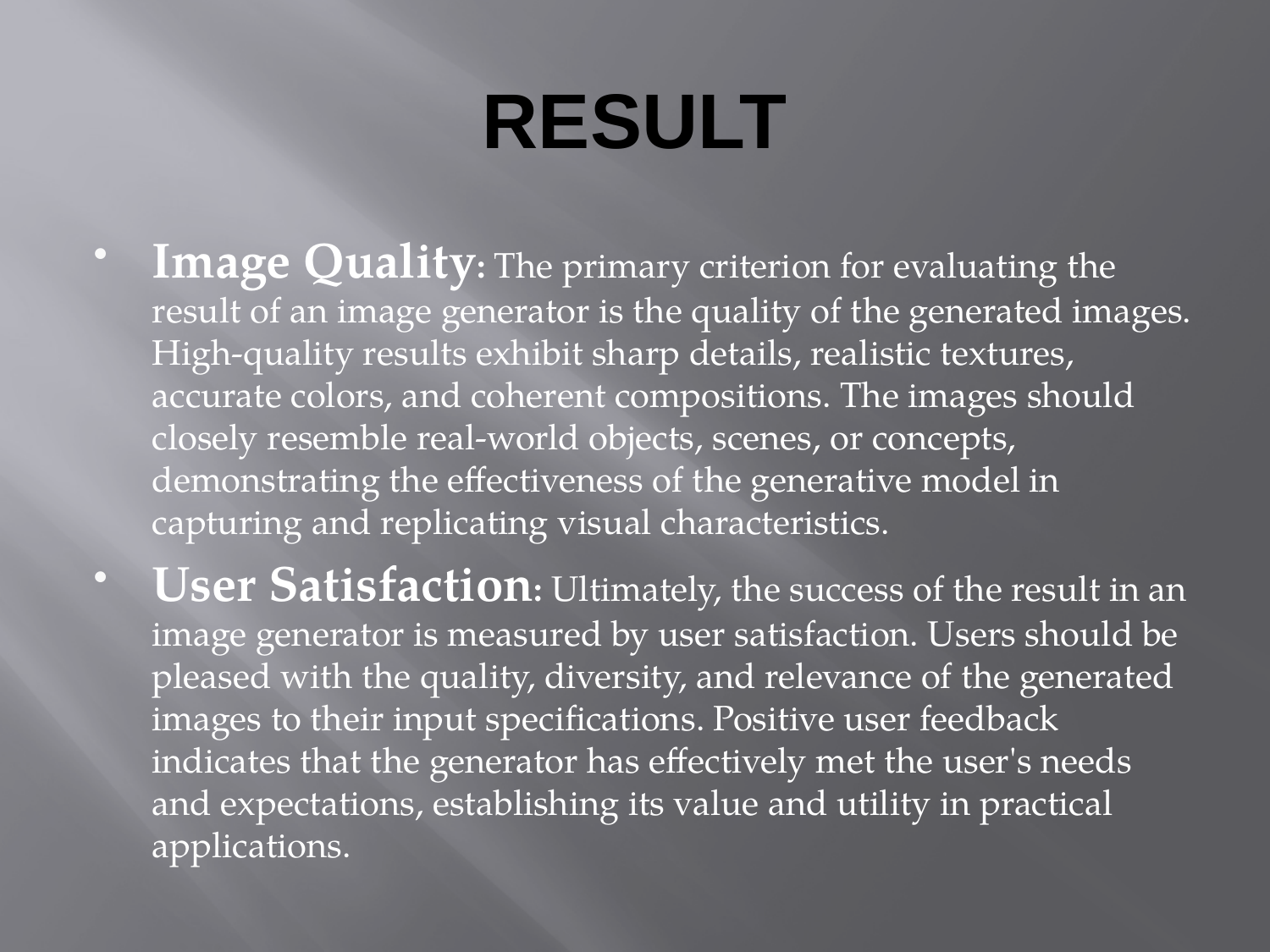

# RESULT
Image Quality: The primary criterion for evaluating the result of an image generator is the quality of the generated images. High-quality results exhibit sharp details, realistic textures, accurate colors, and coherent compositions. The images should closely resemble real-world objects, scenes, or concepts, demonstrating the effectiveness of the generative model in capturing and replicating visual characteristics.
User Satisfaction: Ultimately, the success of the result in an image generator is measured by user satisfaction. Users should be pleased with the quality, diversity, and relevance of the generated images to their input specifications. Positive user feedback indicates that the generator has effectively met the user's needs and expectations, establishing its value and utility in practical applications.